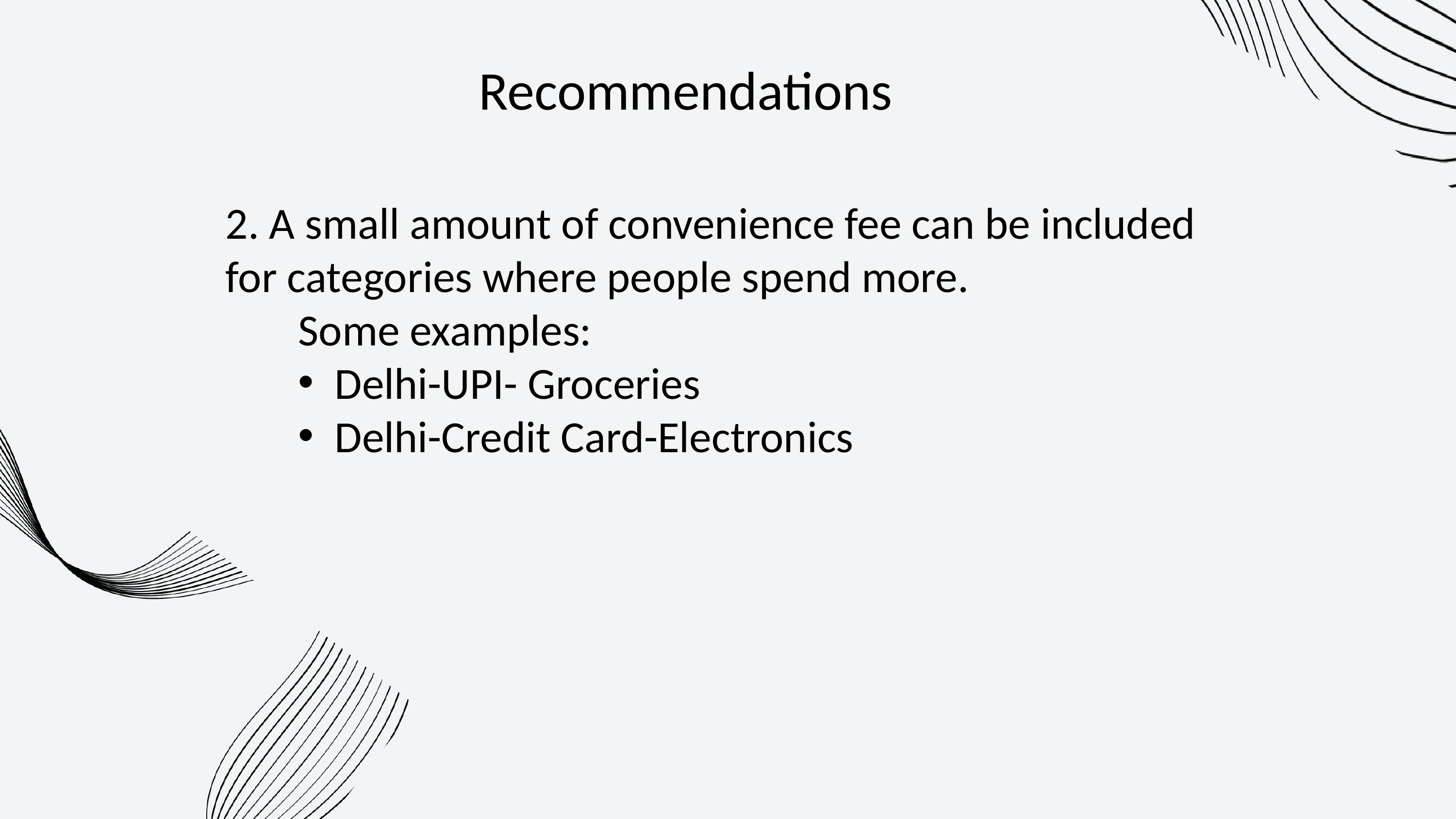

Recommendations
2. A small amount of convenience fee can be included for categories where people spend more.
	Some examples:
Delhi-UPI- Groceries
Delhi-Credit Card-Electronics